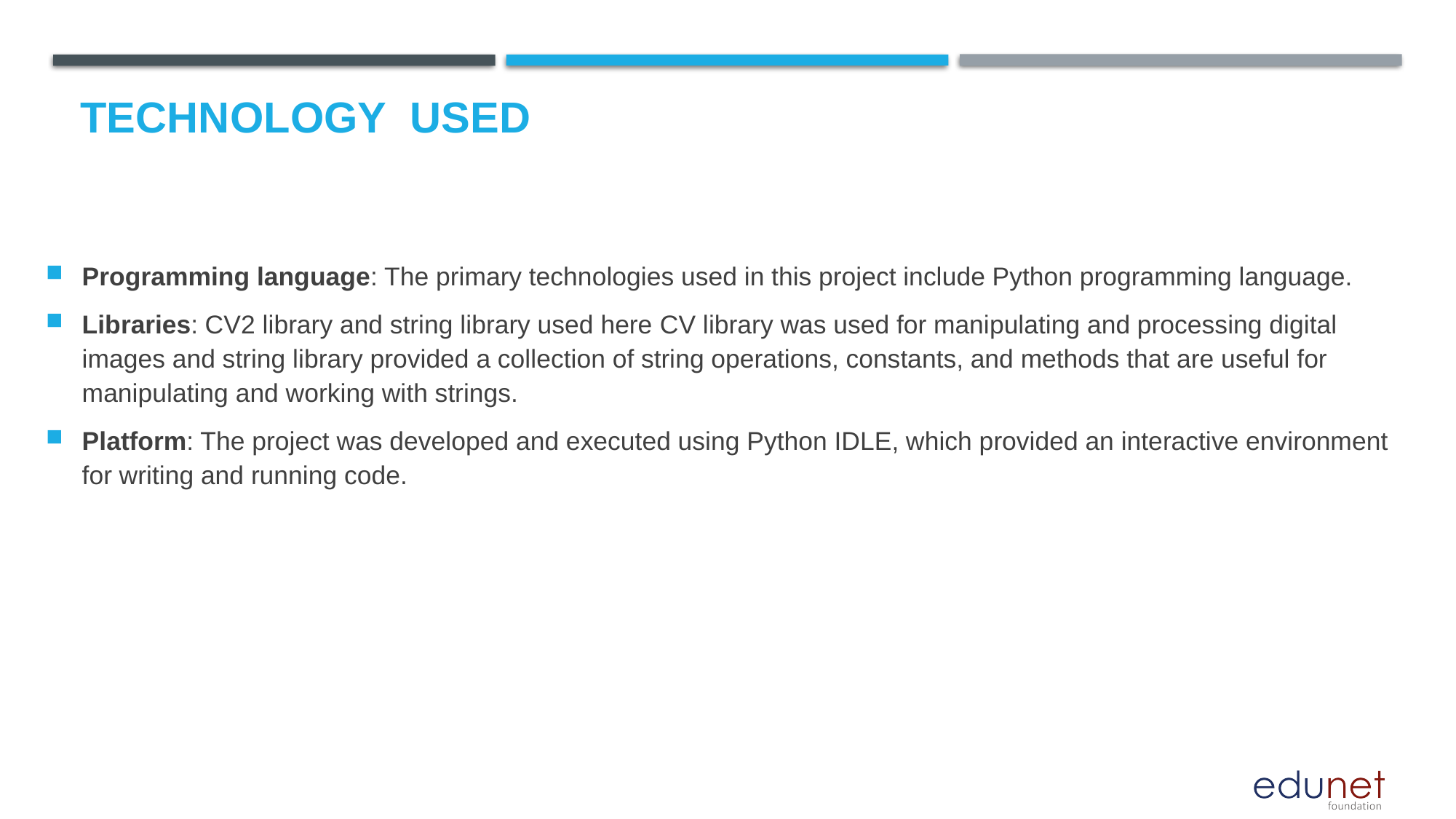

Programming language: The primary technologies used in this project include Python programming language.
Libraries: CV2 library and string library used here CV library was used for manipulating and processing digital images and string library provided a collection of string operations, constants, and methods that are useful for manipulating and working with strings.
Platform: The project was developed and executed using Python IDLE, which provided an interactive environment for writing and running code.
# Technology  used